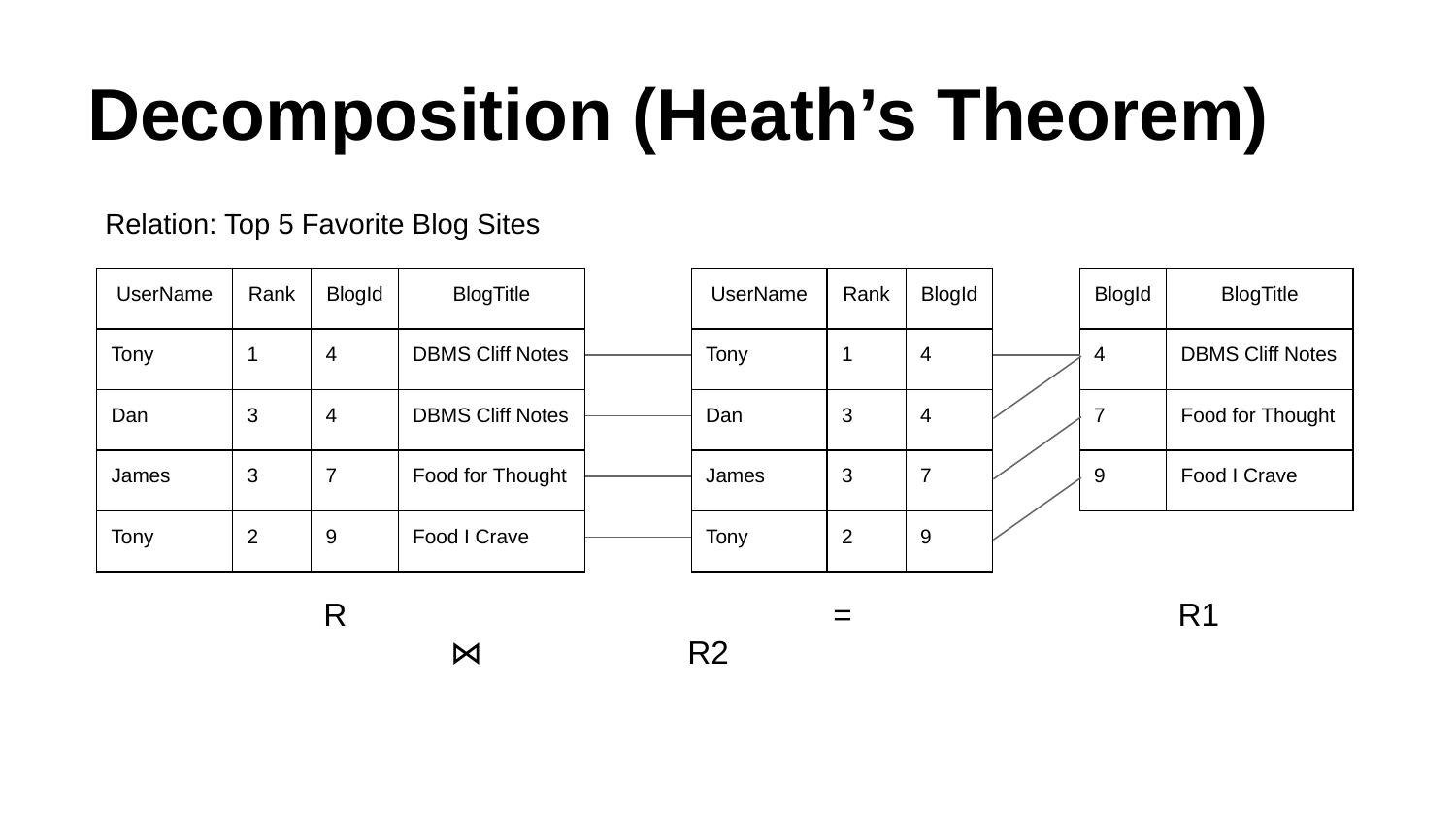

# Decomposition (Heath’s Theorem)
Relation: Top 5 Favorite Blog Sites

| UserName | Rank | BlogId | BlogTitle |
| --- | --- | --- | --- |
| Tony | 1 | 4 | DBMS Cliff Notes |
| Dan | 3 | 4 | DBMS Cliff Notes |
| James | 3 | 7 | Food for Thought |
| Tony | 2 | 9 | Food I Crave |
| UserName | Rank | BlogId |
| --- | --- | --- |
| Tony | 1 | 4 |
| Dan | 3 | 4 |
| James | 3 | 7 |
| Tony | 2 | 9 |
| BlogId | BlogTitle |
| --- | --- |
| 4 | DBMS Cliff Notes |
| 7 | Food for Thought |
| 9 | Food I Crave |
R				=		      R1		      ⋈ 		R2